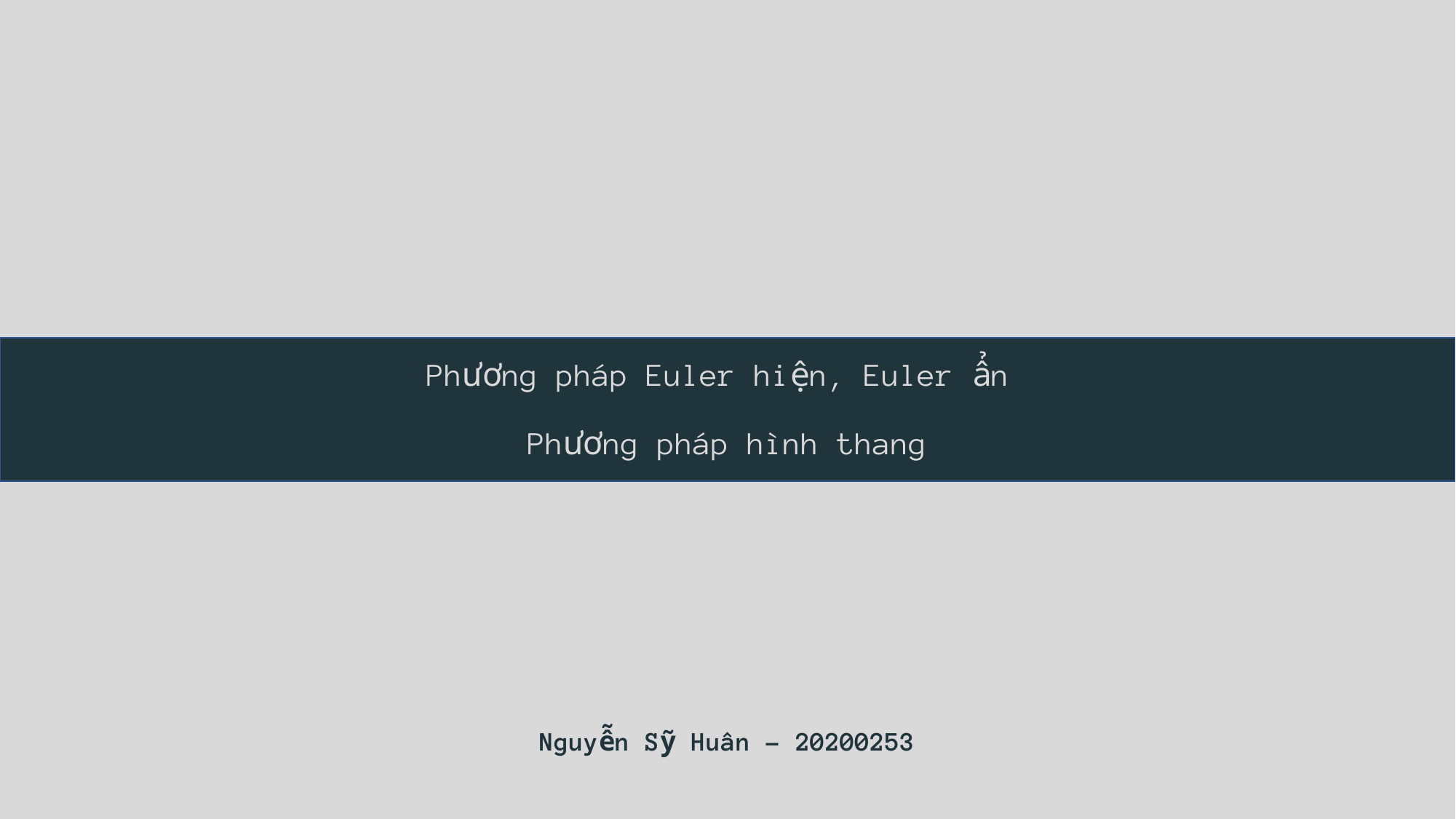

Phương pháp Euler hiện, Euler ẩn
Phương pháp hình thang
Nguyễn Sỹ Huân - 20200253